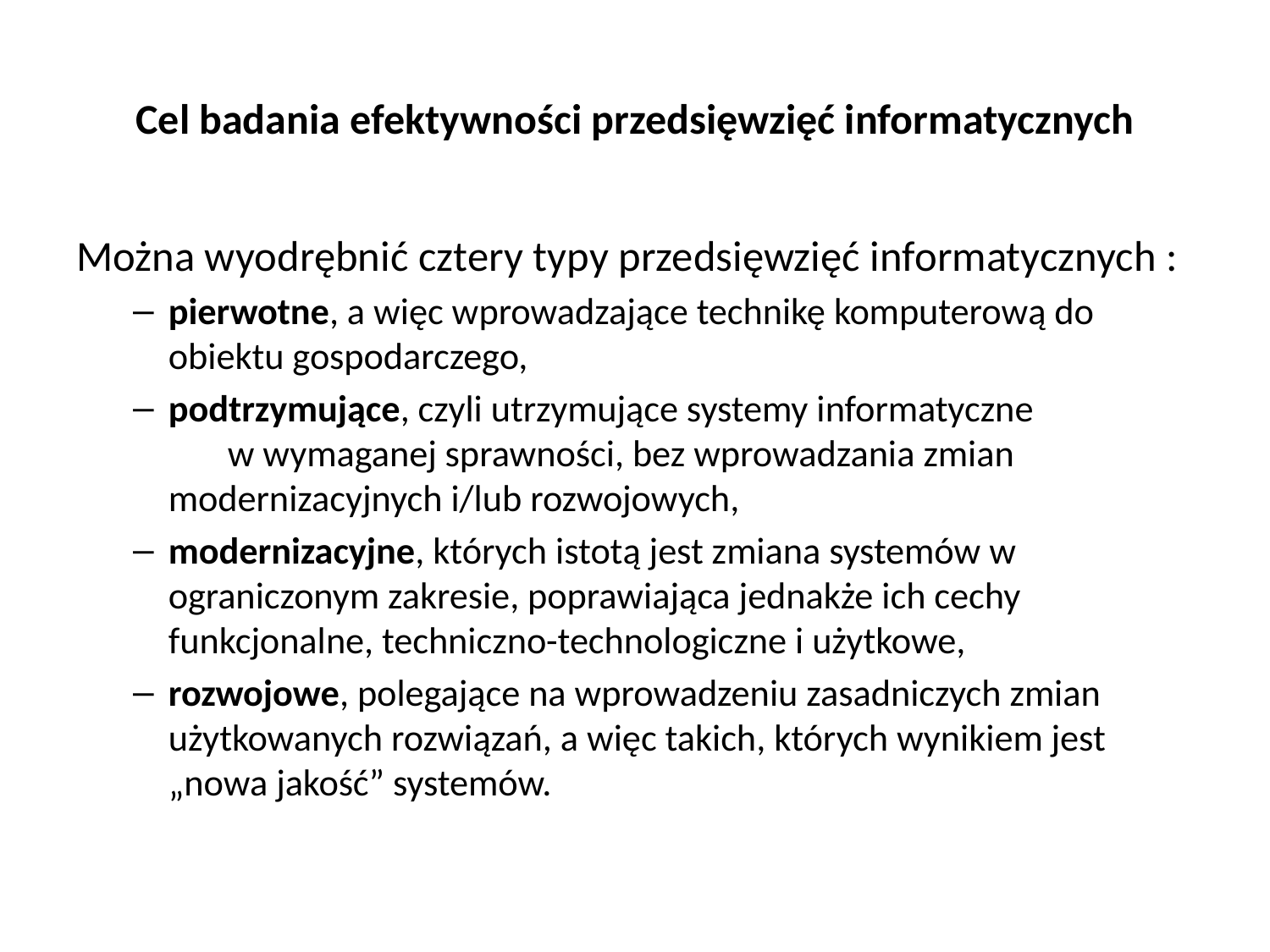

# Cel badania efektywności przedsięwzięć informatycznych
Można wyodrębnić cztery typy przedsięwzięć informatycznych :
pierwotne, a więc wprowadzające technikę komputerową do obiektu gospodarczego,
podtrzymujące, czyli utrzymujące systemy informatyczne                          w wymaganej sprawności, bez wprowadzania zmian modernizacyjnych i/lub rozwojowych,
modernizacyjne, których istotą jest zmiana systemów w ograniczonym zakresie, poprawiająca jednakże ich cechy funkcjonalne, techniczno-technologiczne i użytkowe,
rozwojowe, polegające na wprowadzeniu zasadniczych zmian użytkowanych rozwiązań, a więc takich, których wynikiem jest „nowa jakość” systemów.